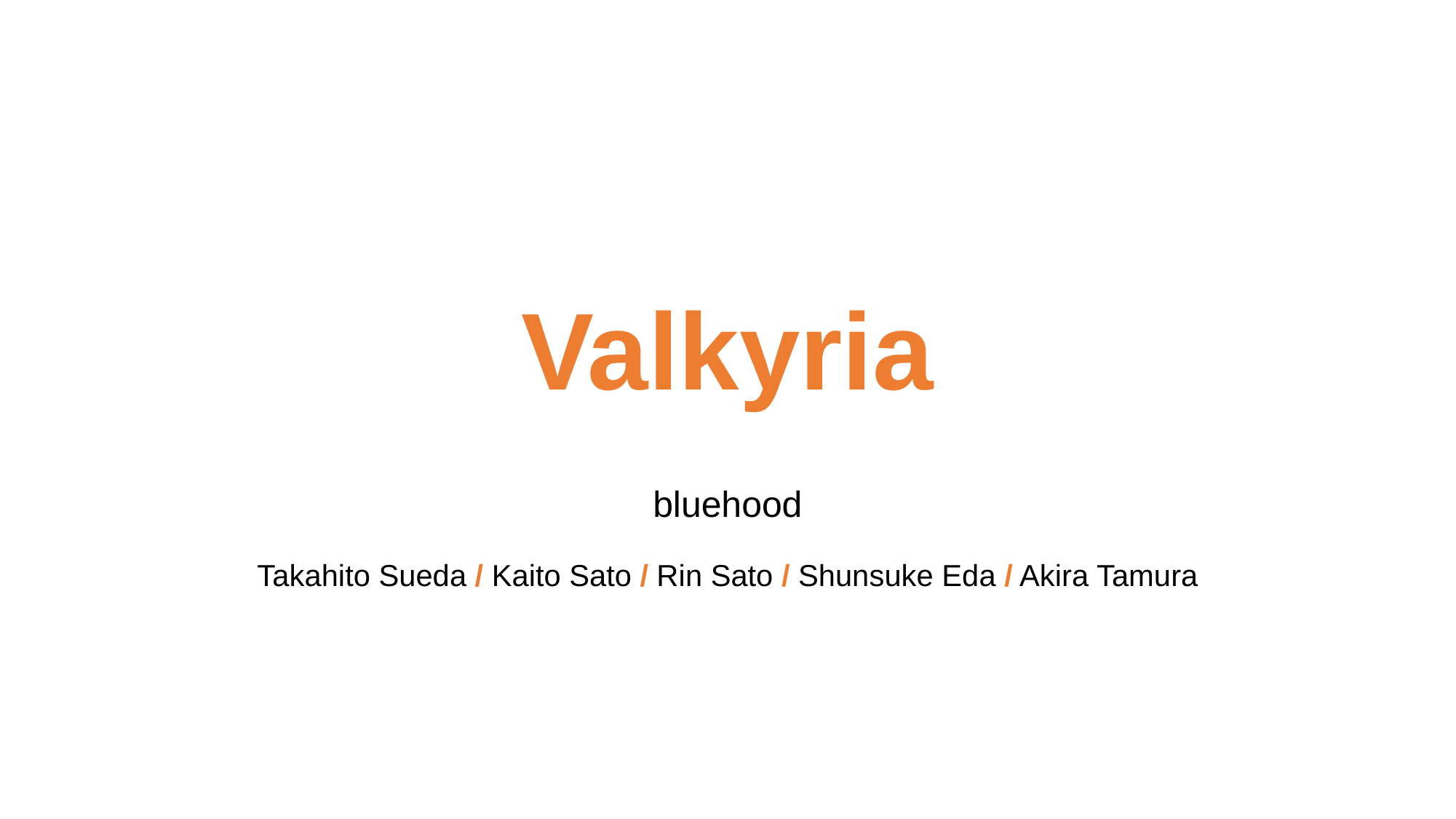

# Valkyria
bluehood

Takahito Sueda / Kaito Sato / Rin Sato / Shunsuke Eda / Akira Tamura